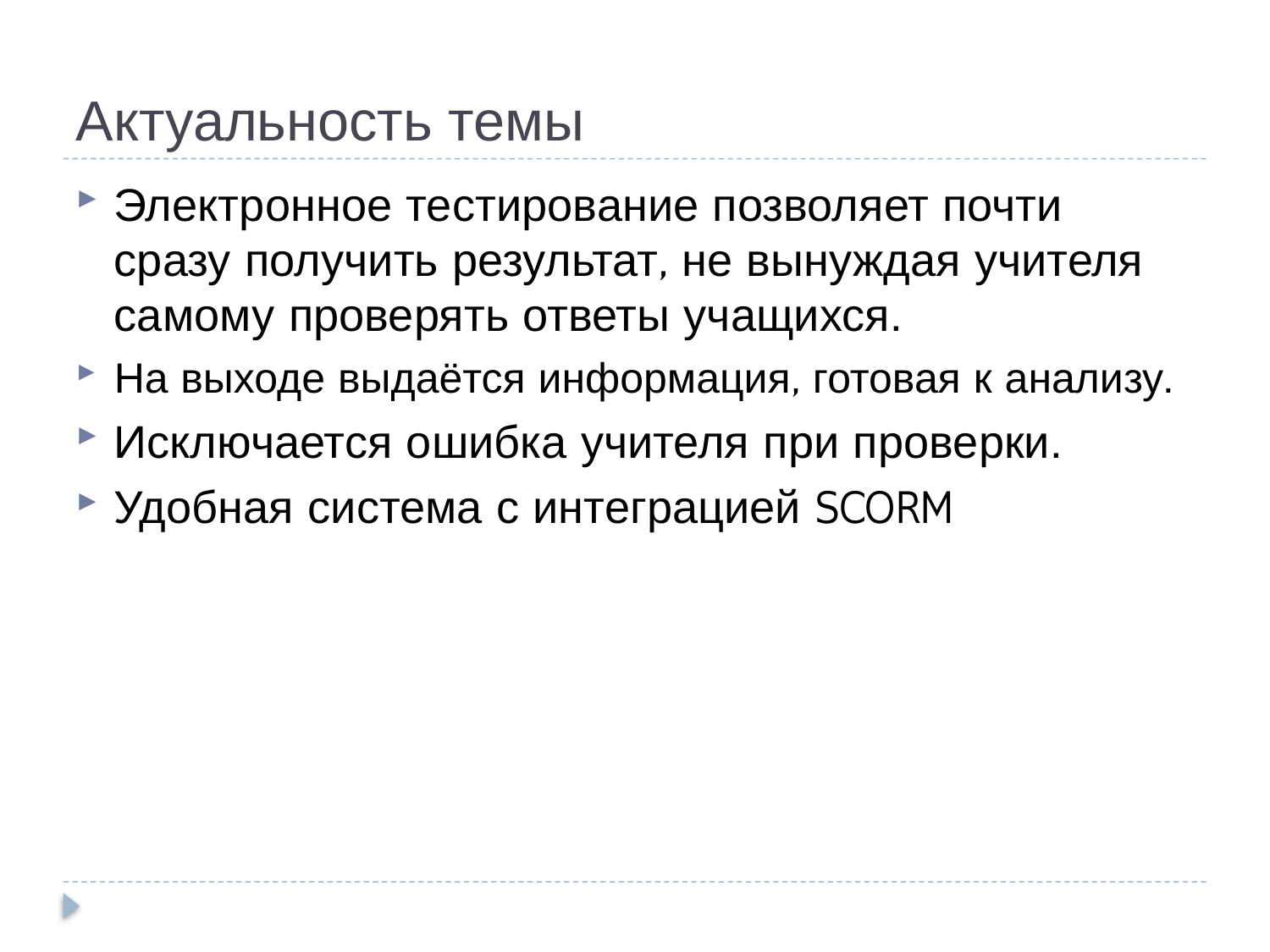

# Актуальность темы
Электронное тестирование позволяет почти сразу получить результат, не вынуждая учителя самому проверять ответы учащихся.
На выходе выдаётся информация, готовая к анализу.
Исключается ошибка учителя при проверки.
Удобная система с интеграцией SCORM